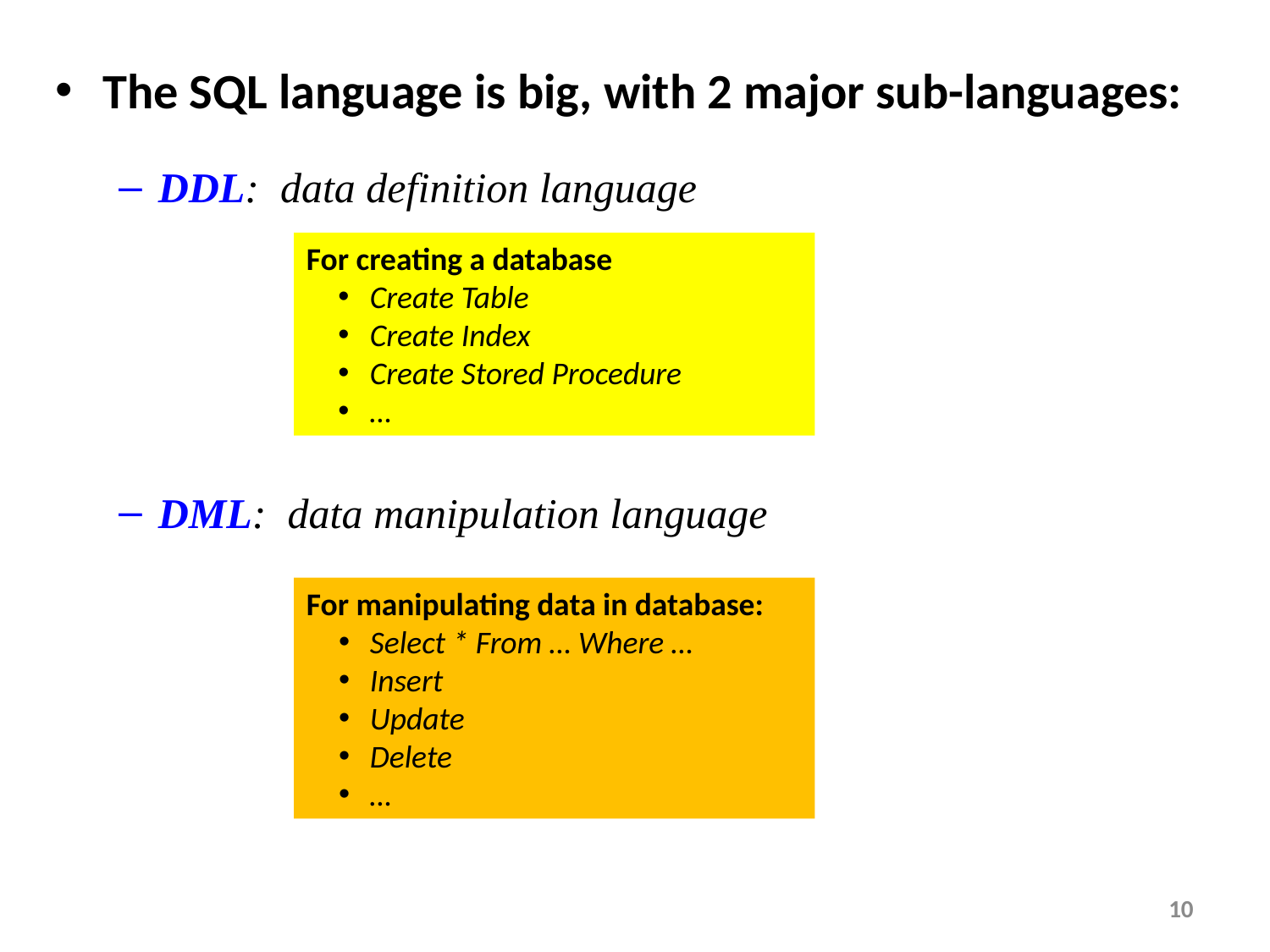

The SQL language is big, with 2 major sub-languages:
DDL:  data definition language

DML:  data manipulation language
For creating a database
Create Table
Create Index
Create Stored Procedure
…
For manipulating data in database:
Select * From … Where …
Insert
Update
Delete
…
10